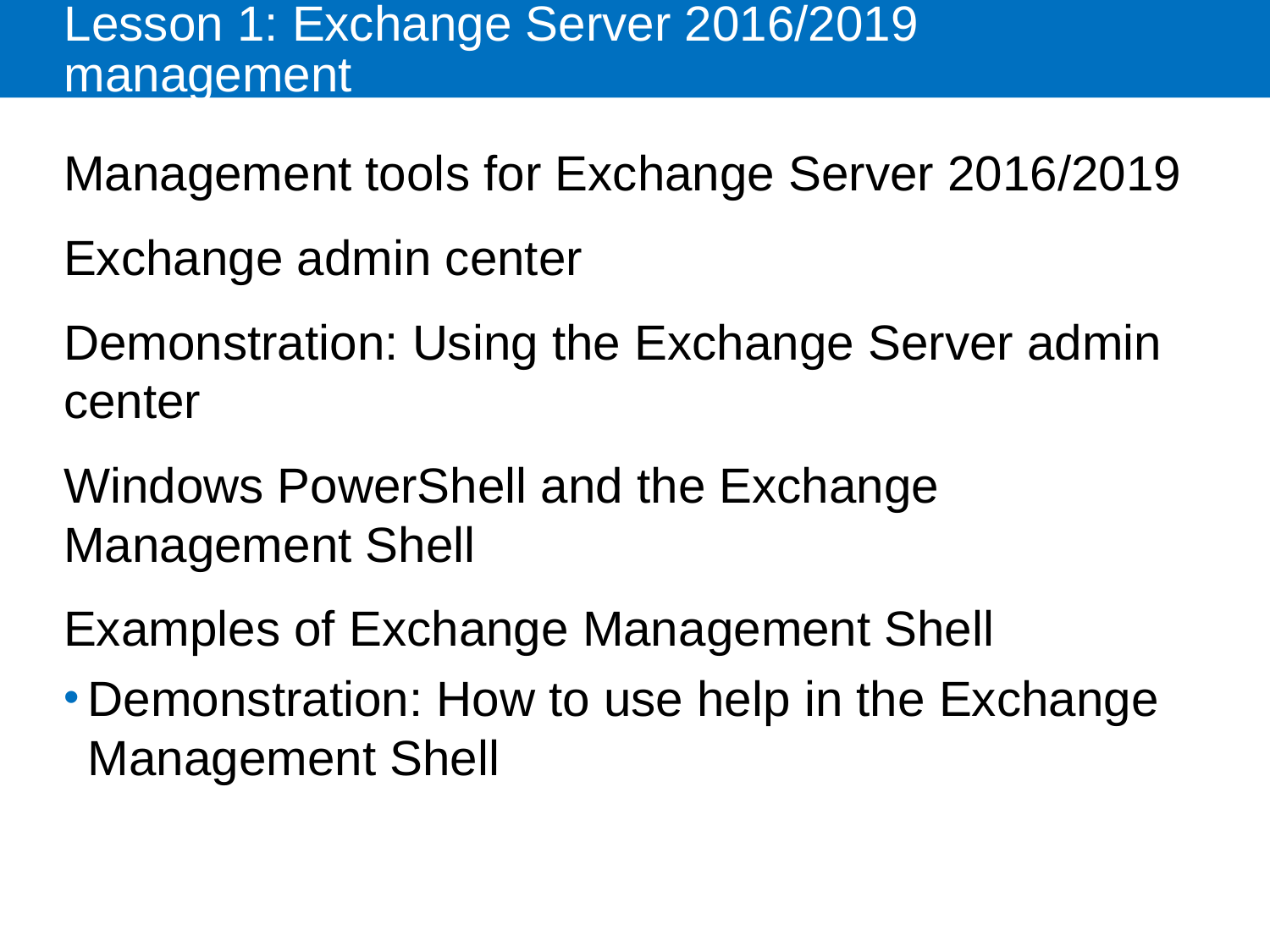

# Lesson 1: Exchange Server 2016/2019 management
Management tools for Exchange Server 2016/2019
Exchange admin center
Demonstration: Using the Exchange Server admin center
Windows PowerShell and the Exchange Management Shell
Examples of Exchange Management Shell
Demonstration: How to use help in the Exchange Management Shell